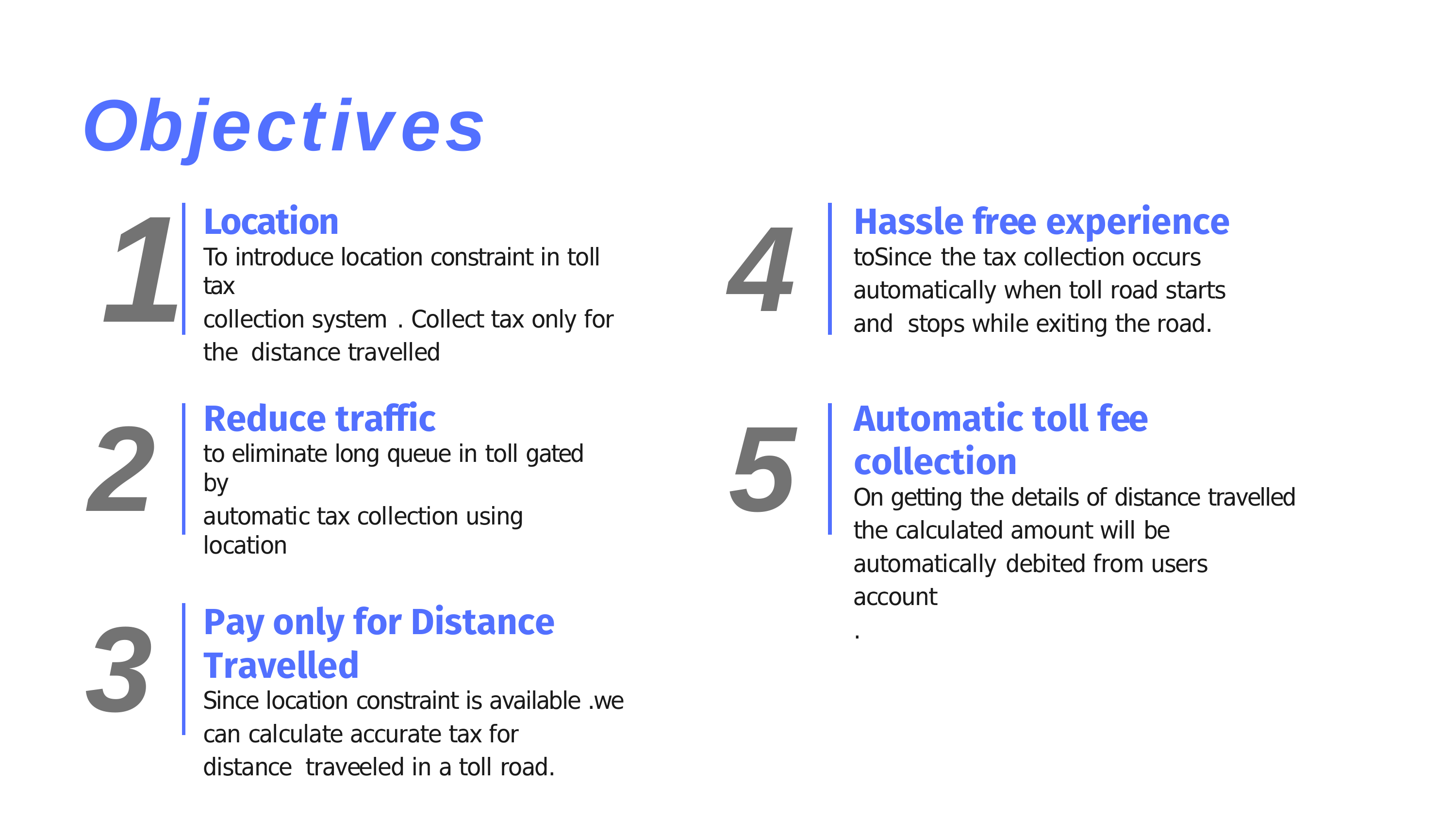

Objectives
1
2
3
4
5
Location
To introduce location constraint in toll tax
collection system . Collect tax only for the  distance travelled
Hassle free experience
toSince the tax collection occurs
automatically when toll road starts and  stops while exiting the road.

Reduce traffic
to eliminate long queue in toll gated by
automatic tax collection using location
Automatic toll fee collection
On getting the details of distance travelled
the calculated amount will be  automatically debited from users account
.

Pay only for Distance Travelled
Since location constraint is available .we
can calculate accurate tax for distance  traveeled in a toll road.